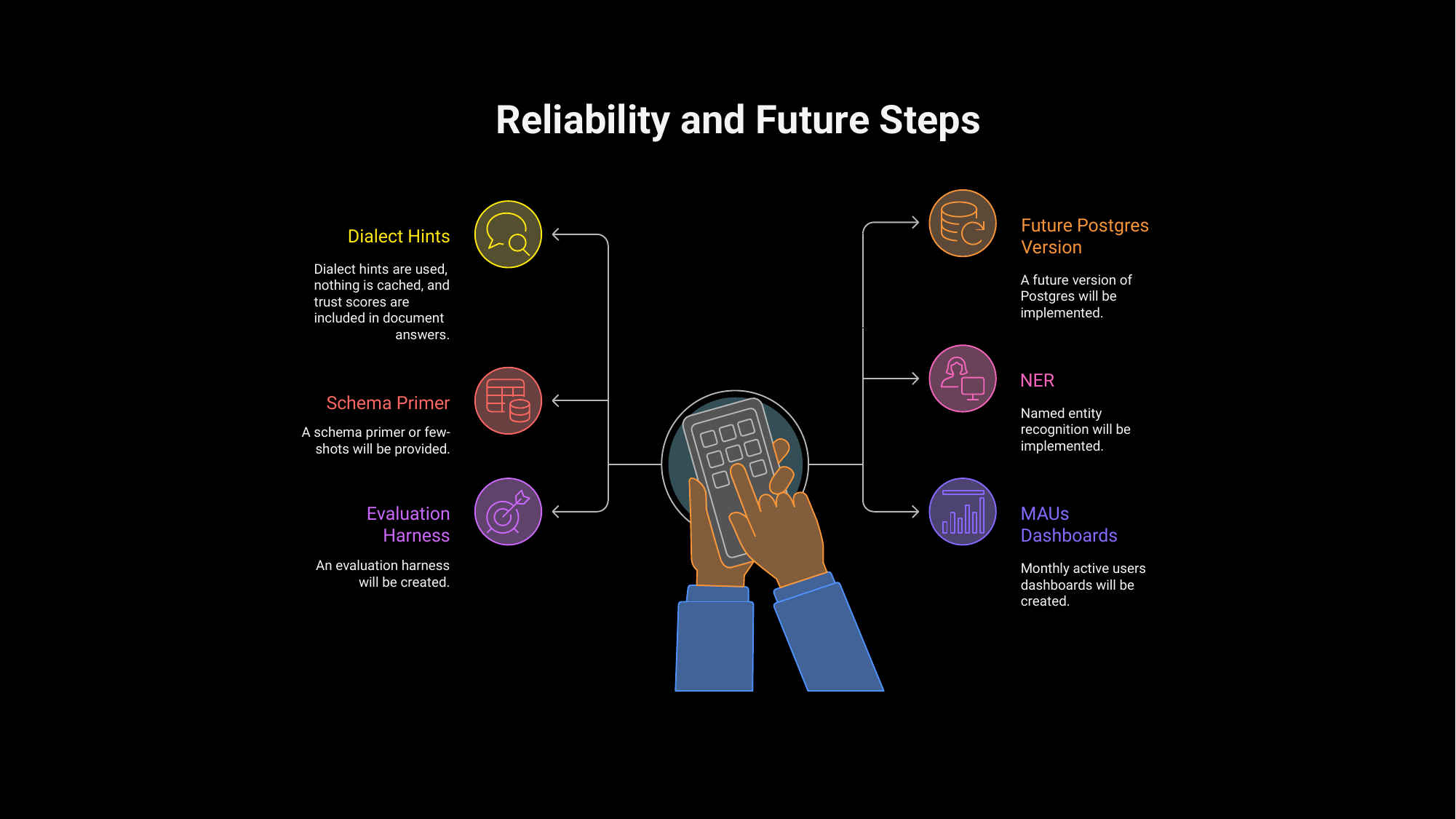

Reliability and Future Steps

Future Postgres
Version

Dialect Hints

Dialect hints are used,
nothing is cached, and
trust scores are
included in document
answers.
A future version of
Postgres will be
implemented.

NER

Schema Primer

Named entity
recognition will be
implemented.
A schema primer or few-
shots will be provided.

Evaluation
Harness
MAUs
Dashboards
An evaluation harness
will be created.
Monthly active users
dashboards will be
created.